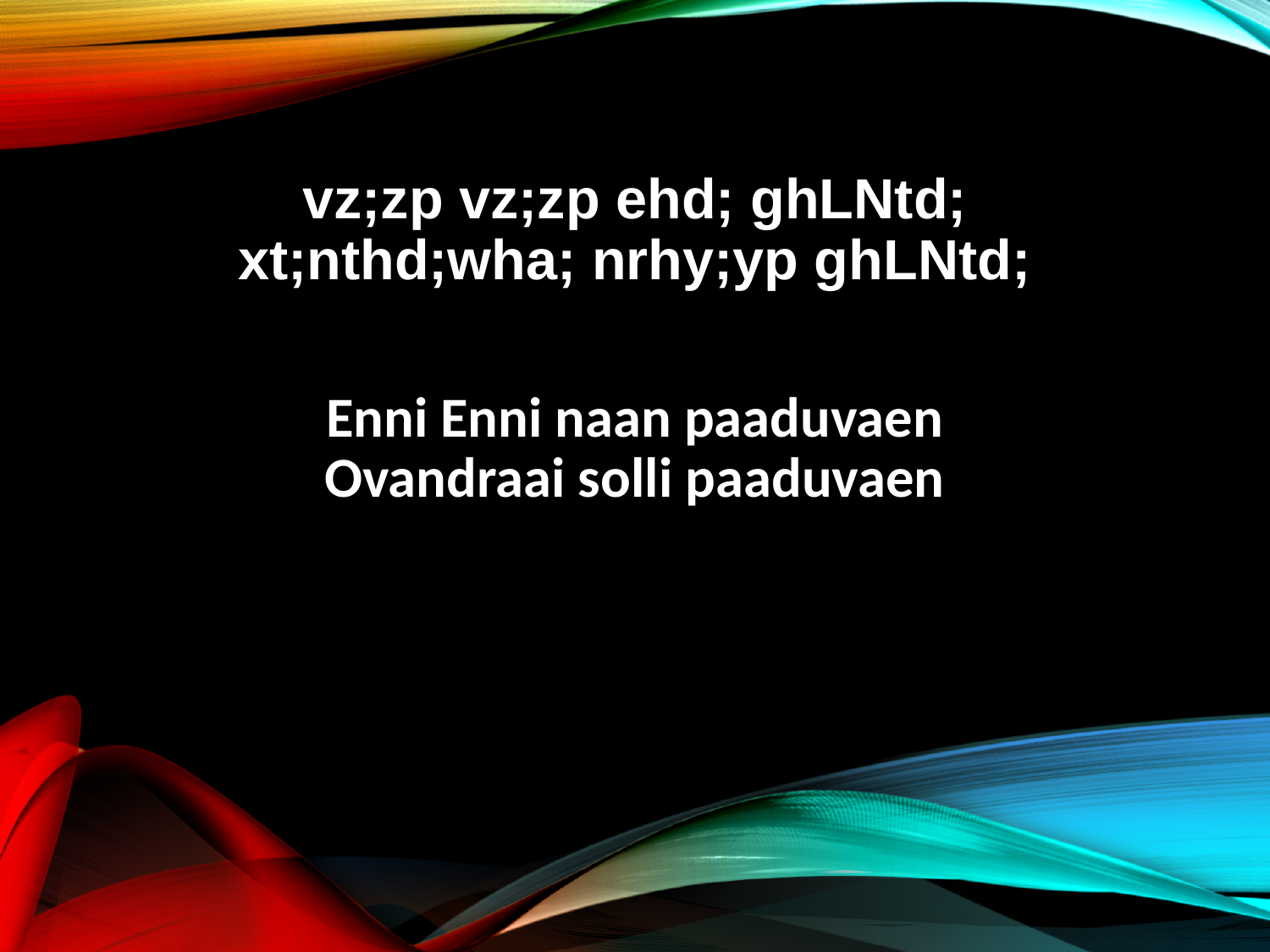

vz;zp vz;zp ehd; ghLNtd;
xt;nthd;wha; nrhy;yp ghLNtd;

Enni Enni naan paaduvaen
Ovandraai solli paaduvaen